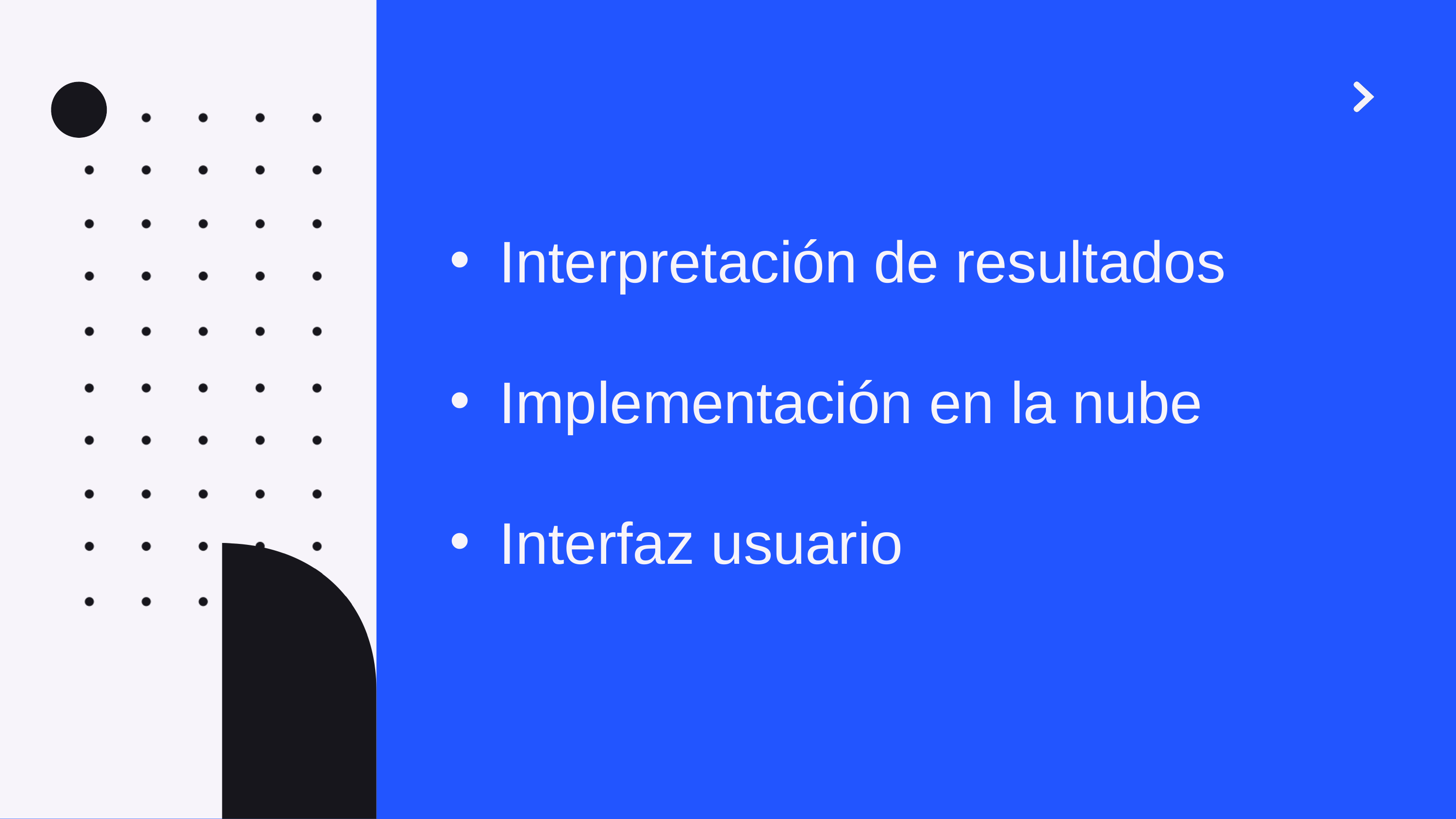

Interpretación de resultados

Implementación en la nube

Interfaz usuario